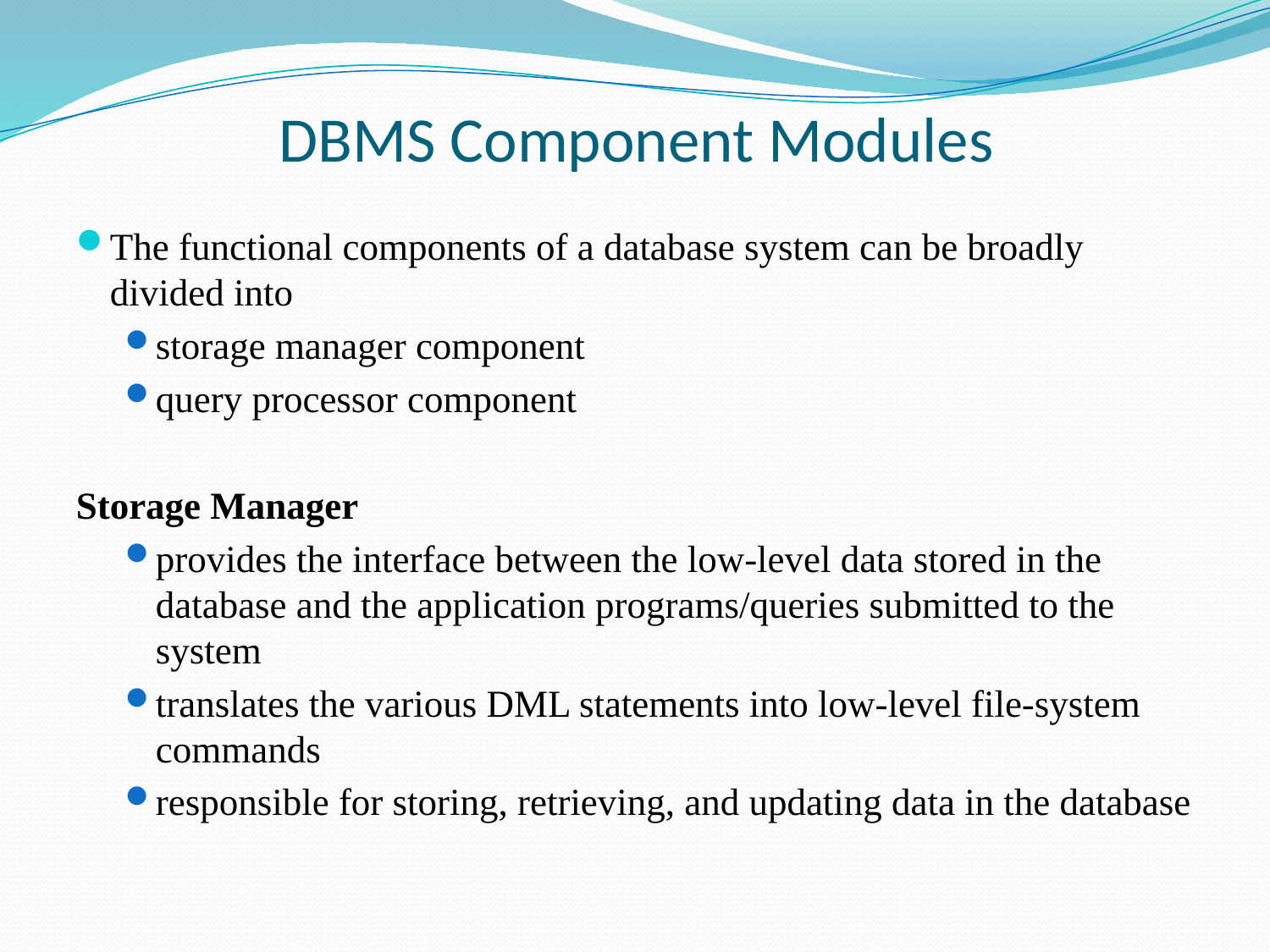

# DBMS Component Modules
The functional components of a database system can be broadly divided into
storage manager component
query processor component

Storage Manager
provides the interface between the low-level data stored in the database and the application programs/queries submitted to the system
translates the various DML statements into low-level file-system commands
responsible for storing, retrieving, and updating data in the database